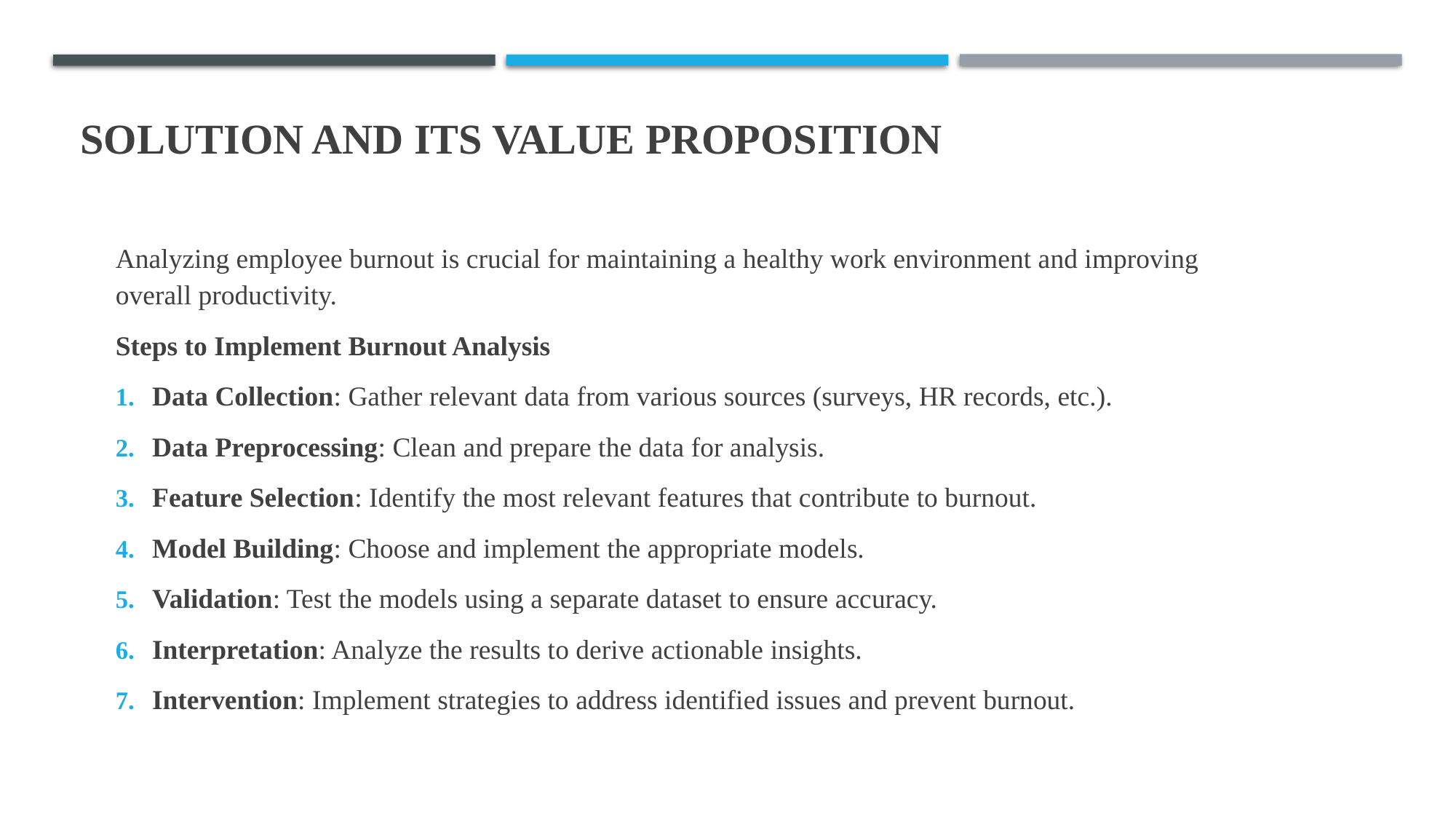

# Solution and its Value Proposition
Analyzing employee burnout is crucial for maintaining a healthy work environment and improving overall productivity.
Steps to Implement Burnout Analysis
Data Collection: Gather relevant data from various sources (surveys, HR records, etc.).
Data Preprocessing: Clean and prepare the data for analysis.
Feature Selection: Identify the most relevant features that contribute to burnout.
Model Building: Choose and implement the appropriate models.
Validation: Test the models using a separate dataset to ensure accuracy.
Interpretation: Analyze the results to derive actionable insights.
Intervention: Implement strategies to address identified issues and prevent burnout.